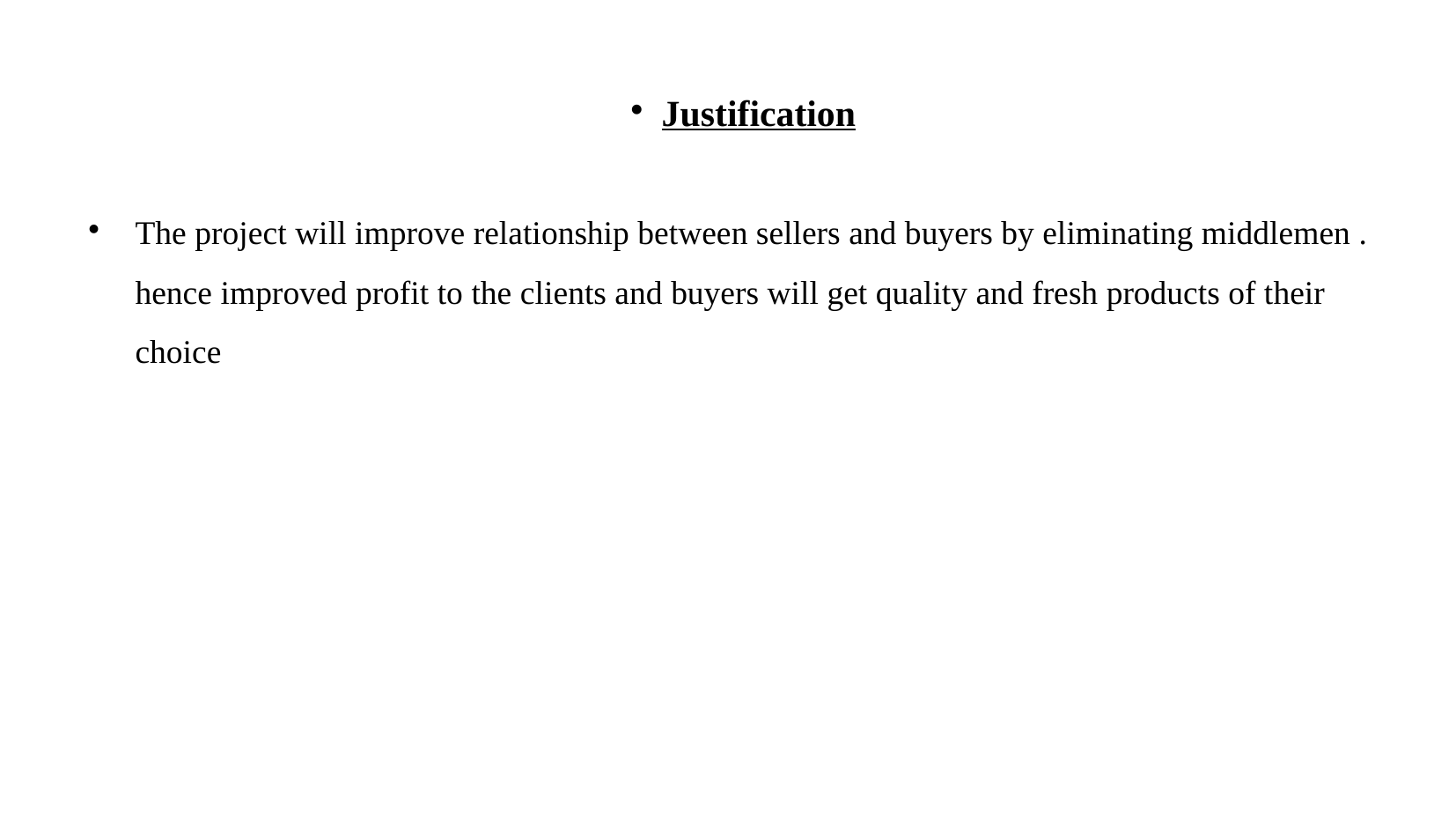

Justification
The project will improve relationship between sellers and buyers by eliminating middlemen . hence improved profit to the clients and buyers will get quality and fresh products of their choice